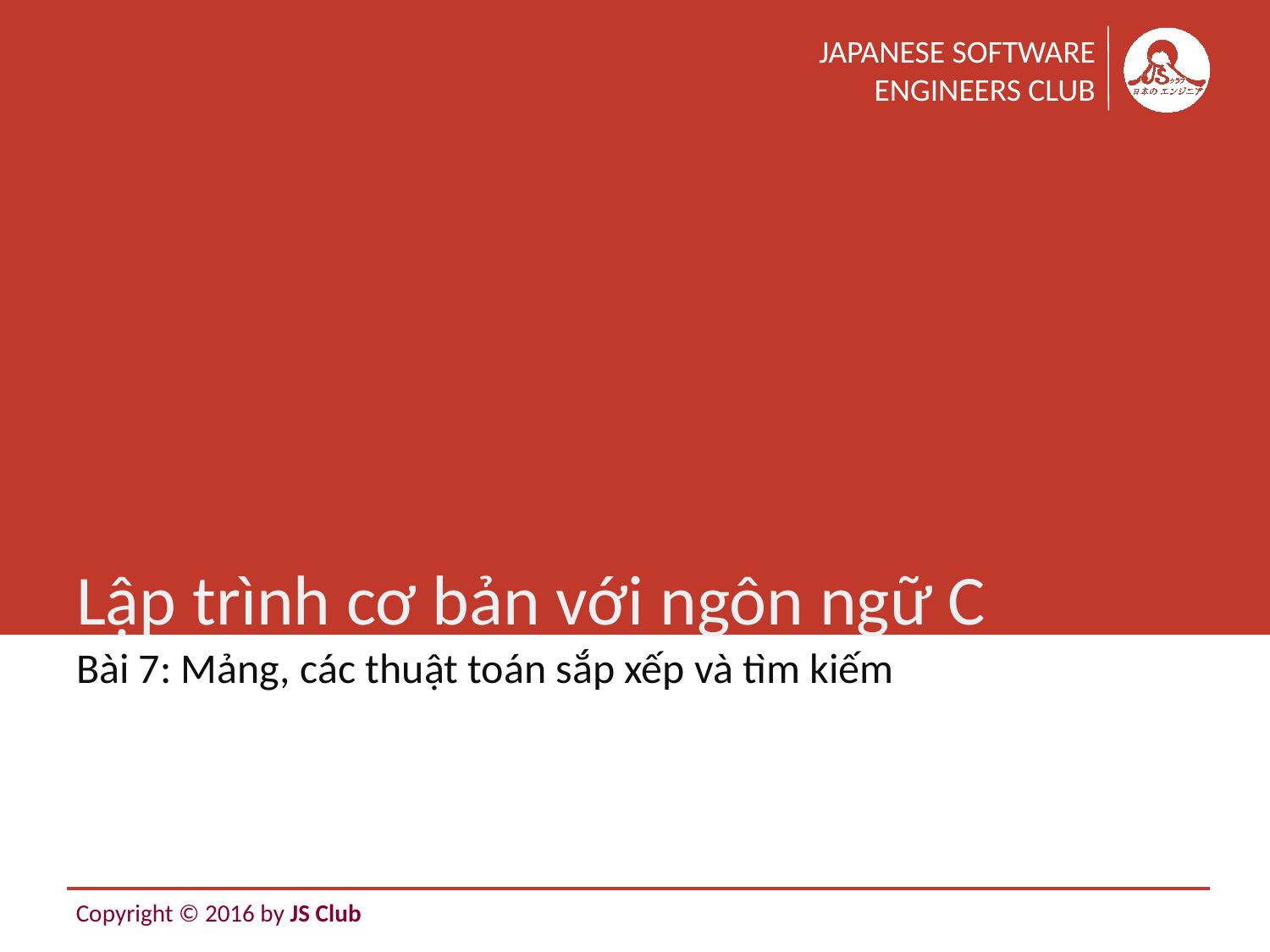

# Lập trình cơ bản với ngôn ngữ C
Bài 7: Mảng, các thuật toán sắp xếp và tìm kiếm